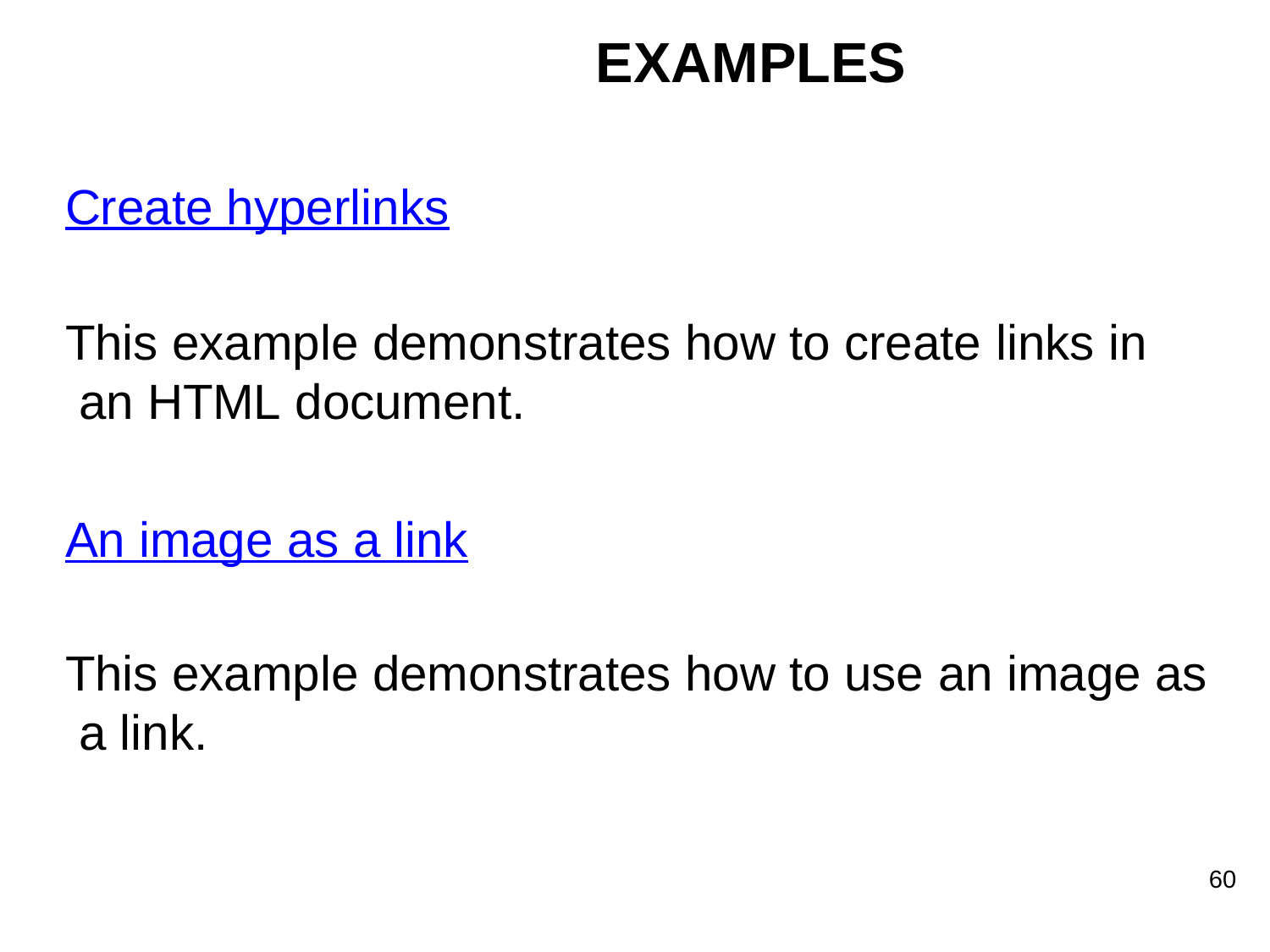

# EXAMPLES
Create hyperlinks

This example demonstrates how to create links in  an HTML document.
An image as a link

This example demonstrates how to use an image as  a link.
60